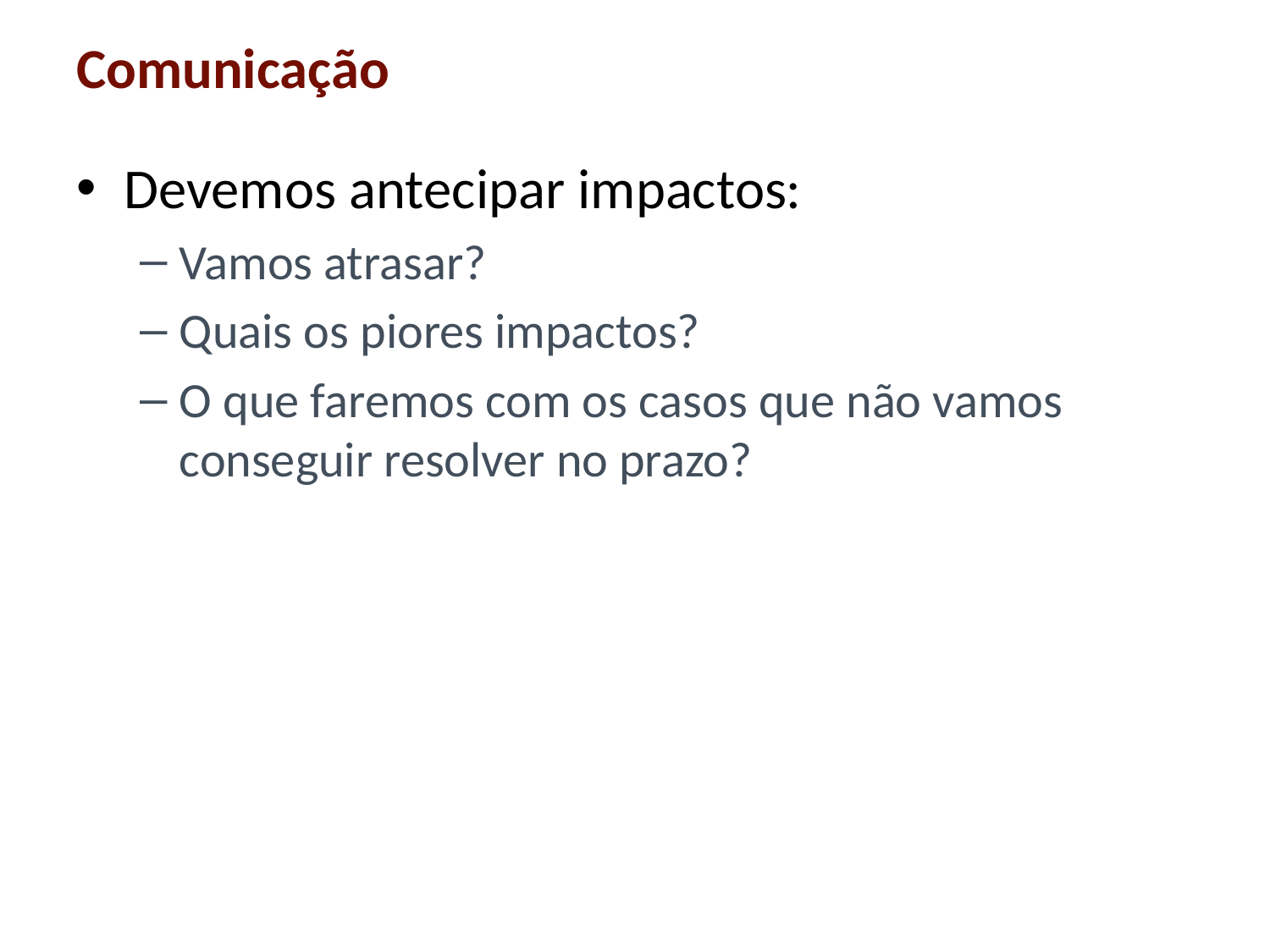

# Comunicação
Devemos antecipar impactos:
Vamos atrasar?
Quais os piores impactos?
O que faremos com os casos que não vamos conseguir resolver no prazo?